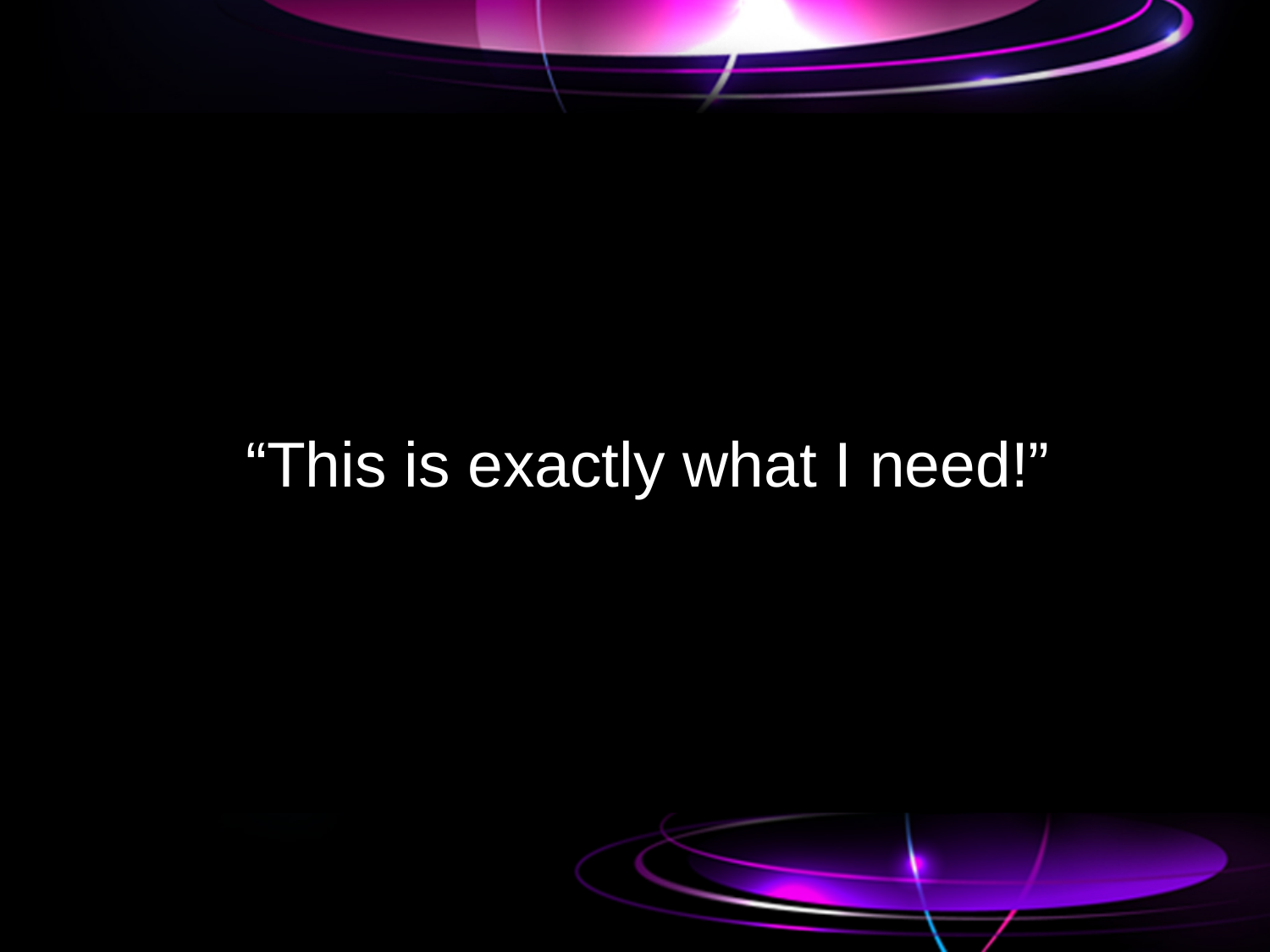

# “This is exactly what I need!”